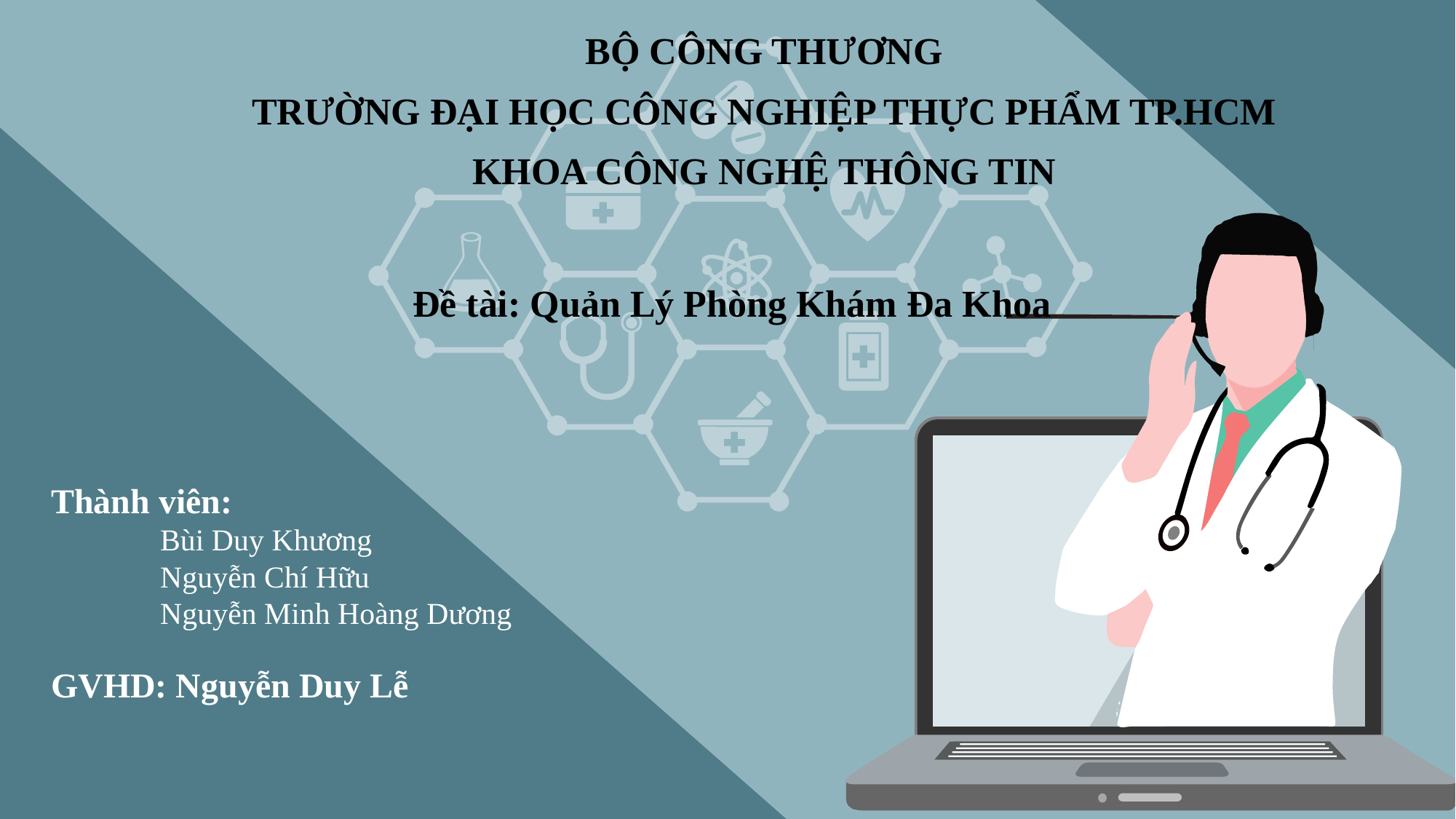

BỘ CÔNG THƯƠNG
TRƯỜNG ĐẠI HỌC CÔNG NGHIỆP THỰC PHẨM TP.HCM
KHOA CÔNG NGHỆ THÔNG TIN

Đề tài: Quản Lý Phòng Khám Đa Khoa
Thành viên:
	Bùi Duy Khương
	Nguyễn Chí Hữu
	Nguyễn Minh Hoàng Dương

GVHD: Nguyễn Duy Lễ